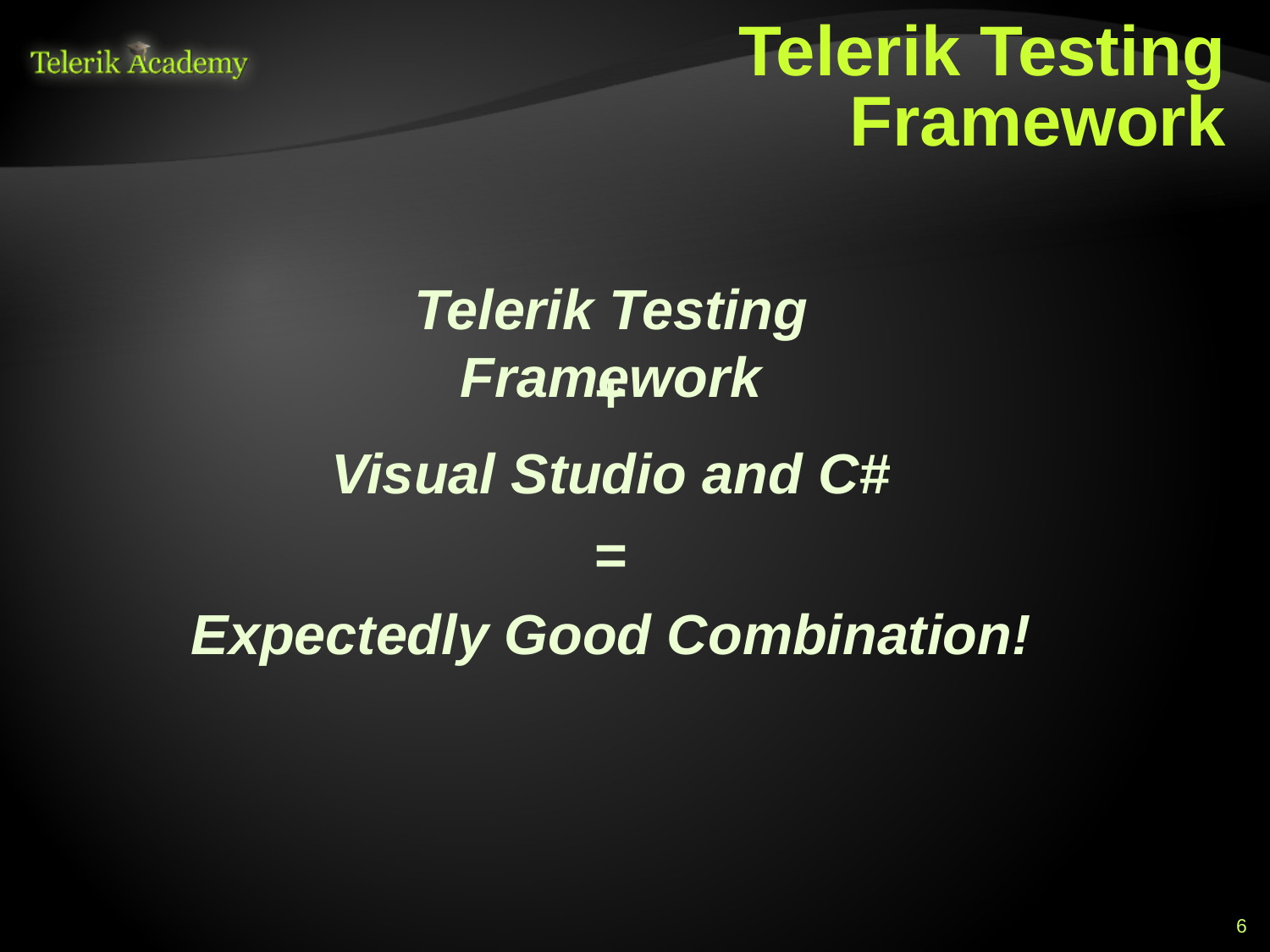

# Telerik Testing Framework
Telerik Testing Framework
+
Visual Studio and C#
=
Expectedly Good Combination!
6